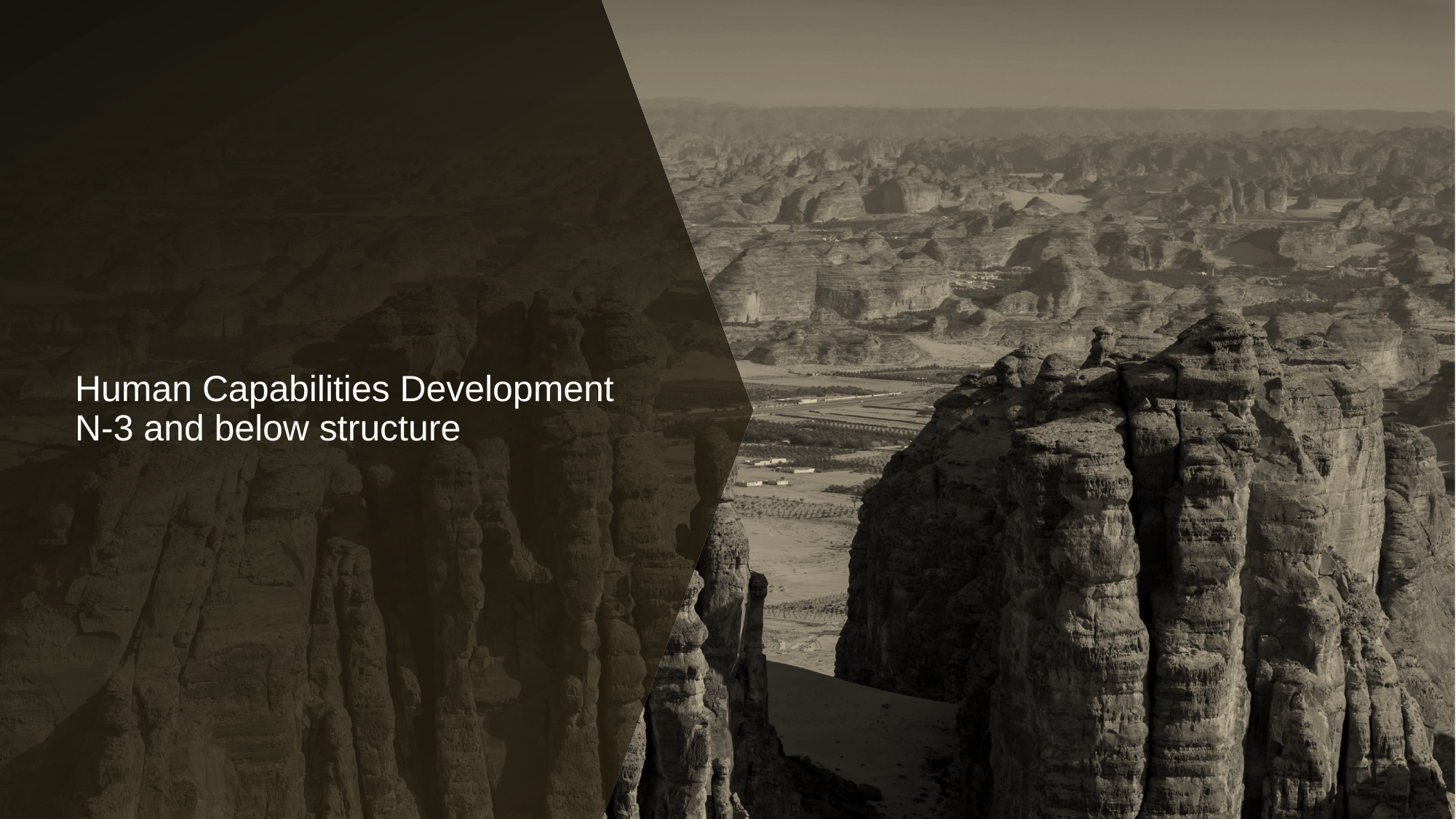

# Human Capabilities Development N-3 and below structure